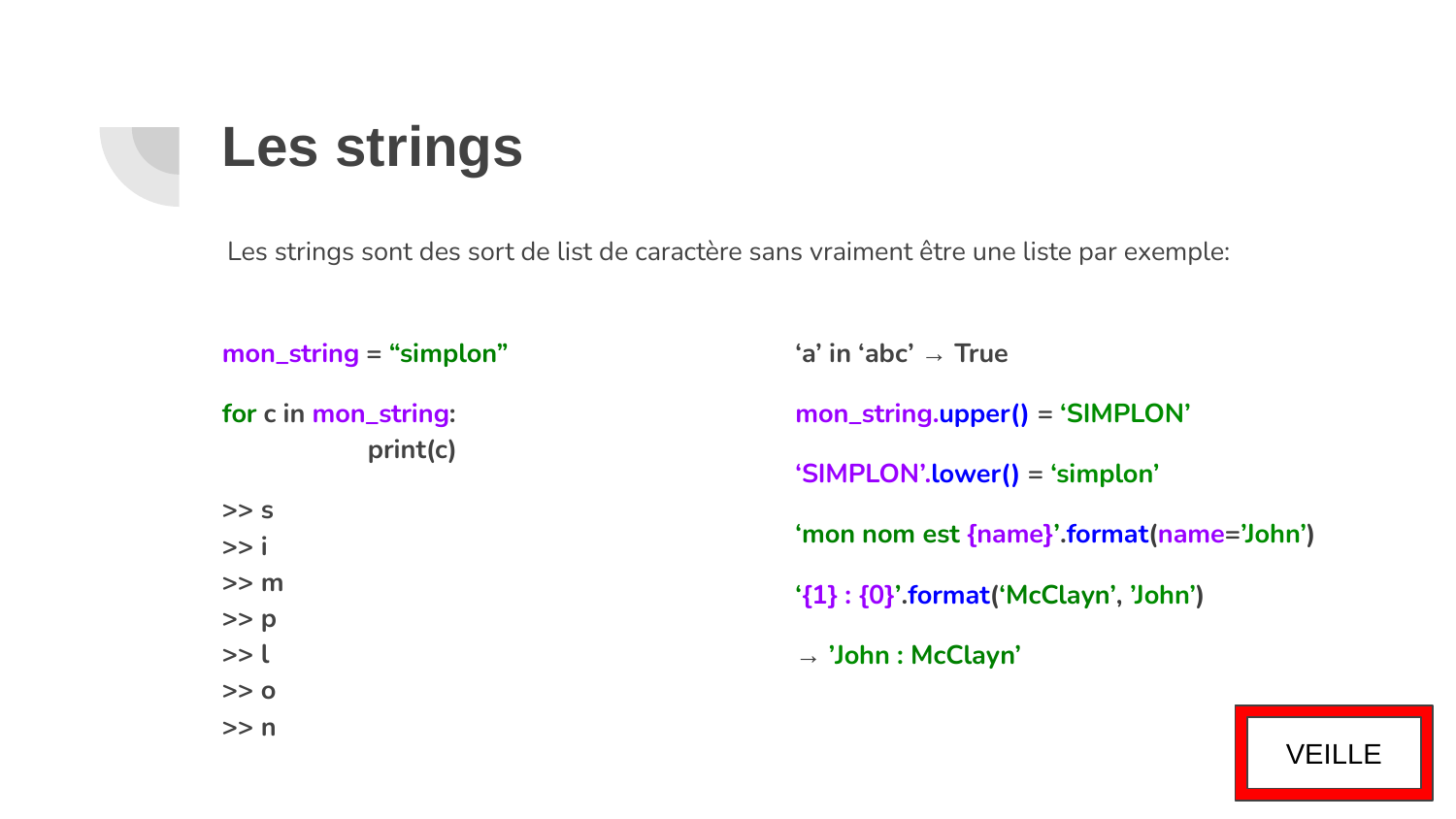

# Les strings
Les strings sont des sort de list de caractère sans vraiment être une liste par exemple:
mon_string = “simplon”
for c in mon_string:
	print(c)
>> s
>> i
>> m
>> p
>> l
>> o
>> n
‘a’ in ‘abc’ → True
mon_string.upper() = ‘SIMPLON’
‘SIMPLON’.lower() = ‘simplon’
‘mon nom est {name}’.format(name=’John’)
‘{1} : {0}’.format(‘McClayn’, ’John’)
→ ’John : McClayn’
VEILLE